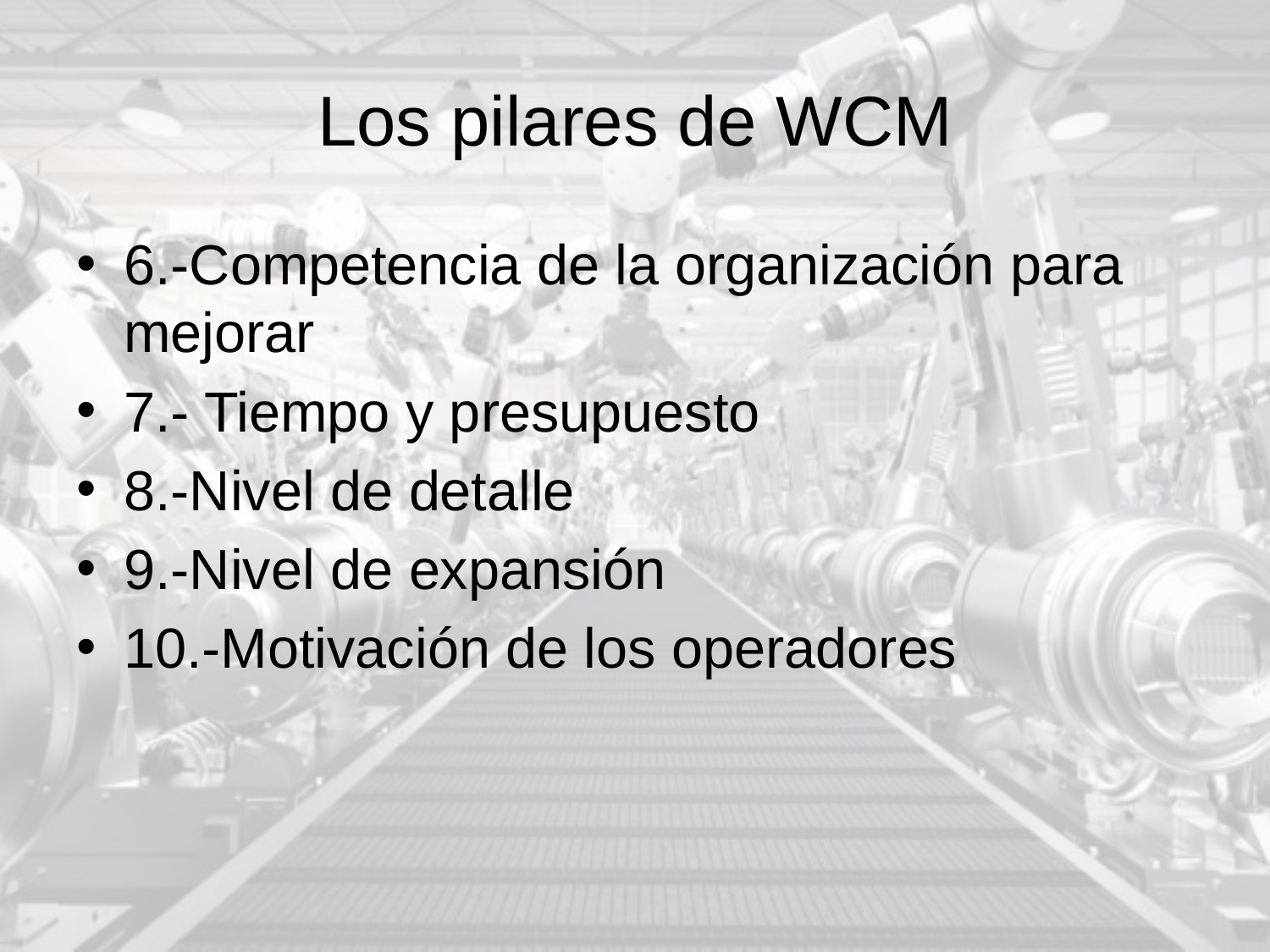

# Los pilares de WCM
6.-Competencia de la organización para mejorar
7.- Tiempo y presupuesto
8.-Nivel de detalle
9.-Nivel de expansión
10.-Motivación de los operadores